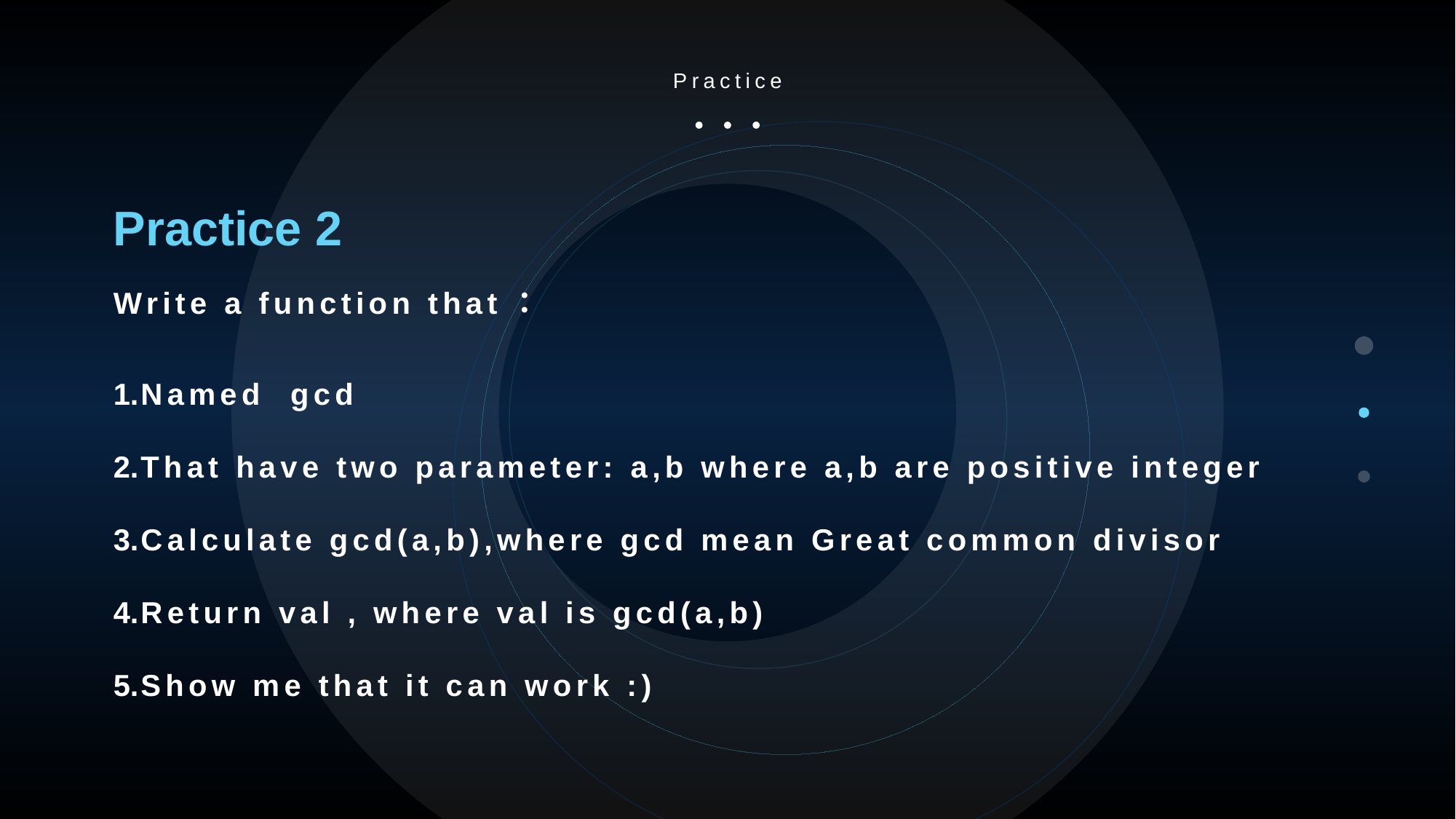

Practice

Practice 2
Write a function that：

Named  gcd
That have two parameter: a,b where a,b are positive integer
Calculate gcd(a,b),where gcd mean Great common divisor
Return val , where val is gcd(a,b)
Show me that it can work :)